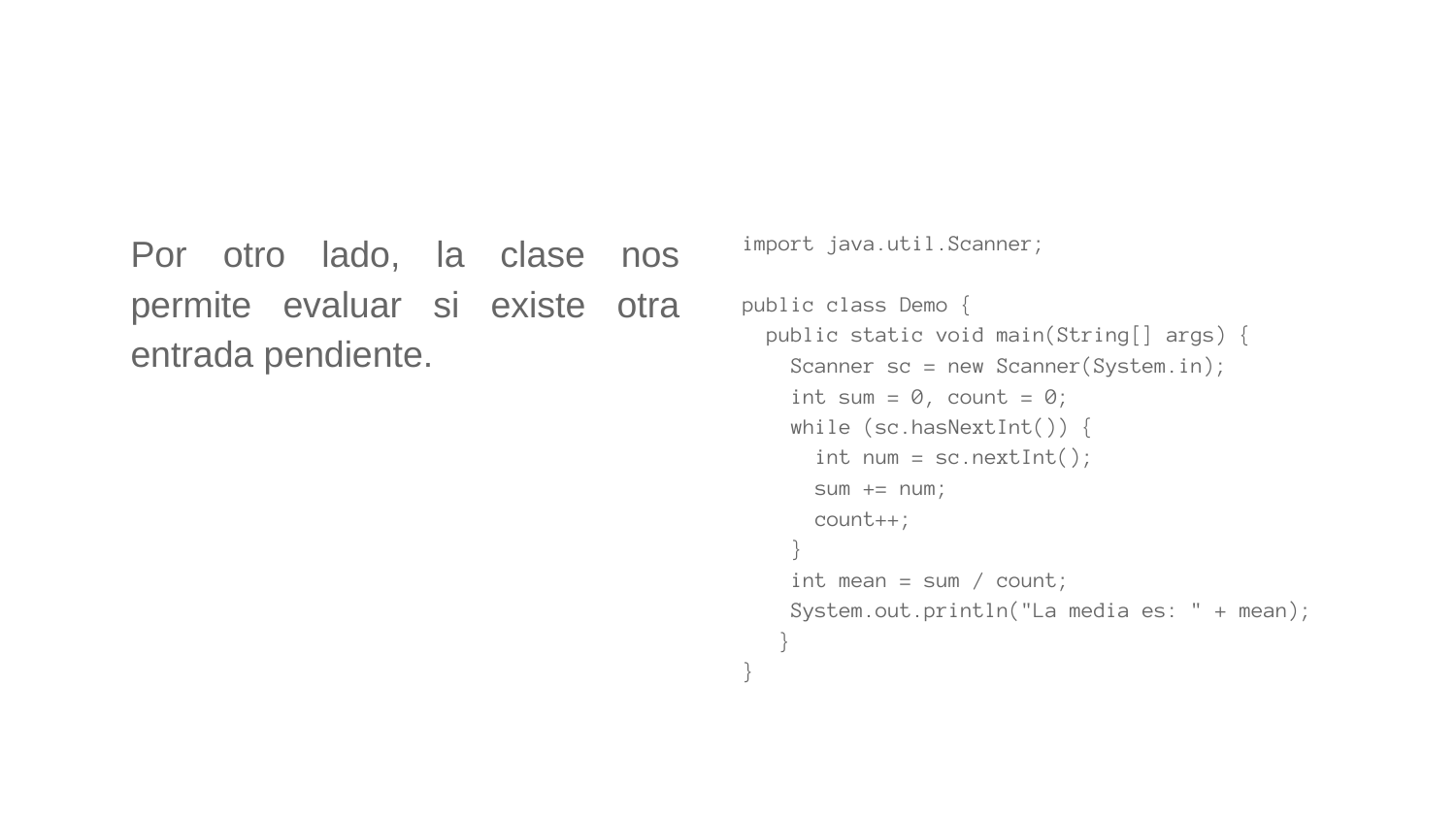

Por otro lado, la clase nos permite evaluar si existe otra entrada pendiente.

import java.util.Scanner;

public class Demo {
  public static void main(String[] args) {
    Scanner sc = new Scanner(System.in);
    int sum = 0, count = 0;
    while (sc.hasNextInt()) {
      int num = sc.nextInt();
      sum += num;
      count++;
    }
    int mean = sum / count;
    System.out.println("La media es: " + mean);
   }
}